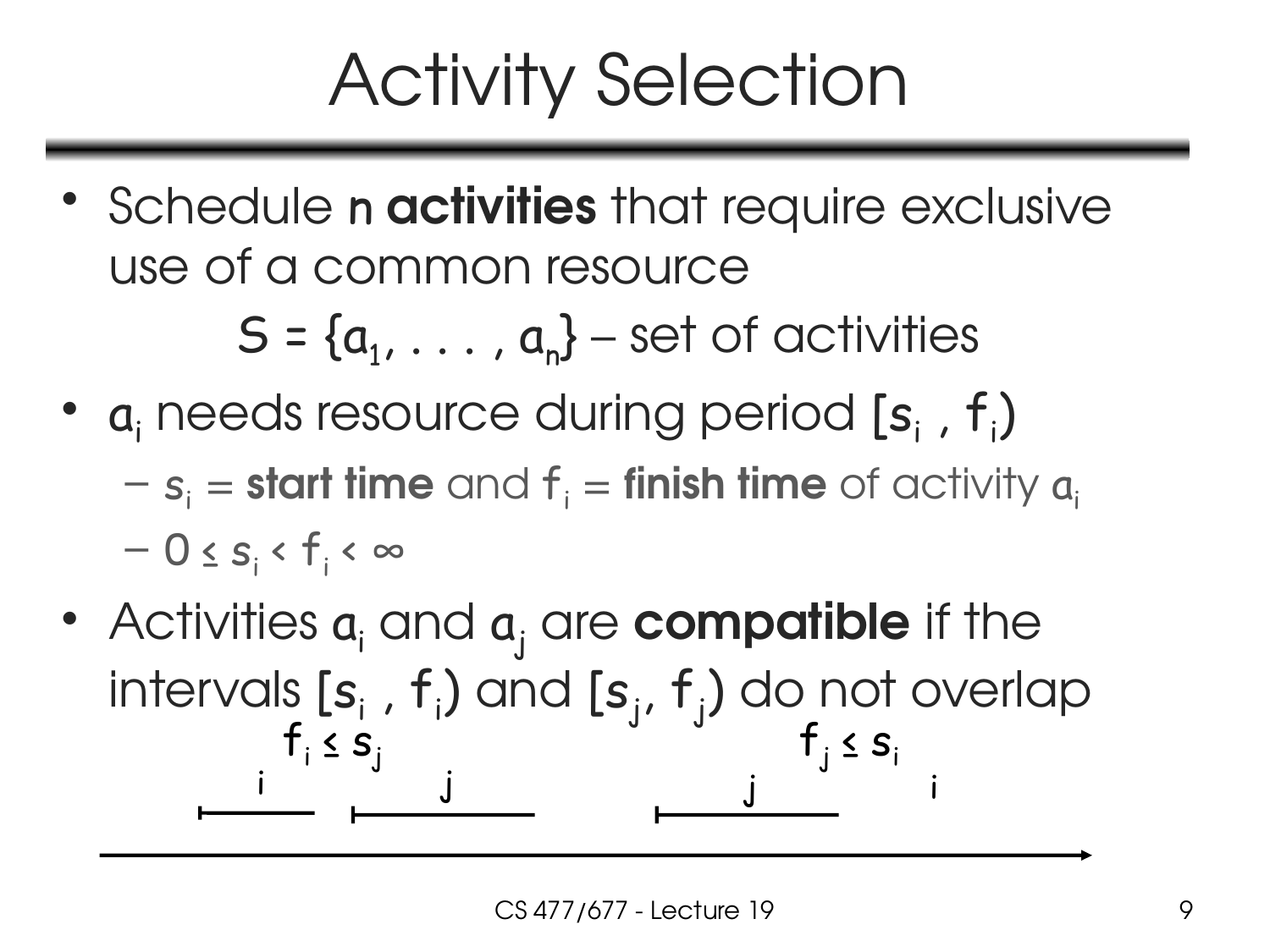

# Activity Selection
Schedule n activities that require exclusive use of a common resource
		S = {a1, . . . , an} – set of activities
ai needs resource during period [si , fi)
si = start time and fi = finish time of activity ai
0 ≤ si < fi < ∞
Activities ai and aj are compatible if the intervals [si , fi) and [sj, fj) do not overlap
fi ≤ sj
fj ≤ si
i
j
j
i

CS 477/677 - Lecture 19
9